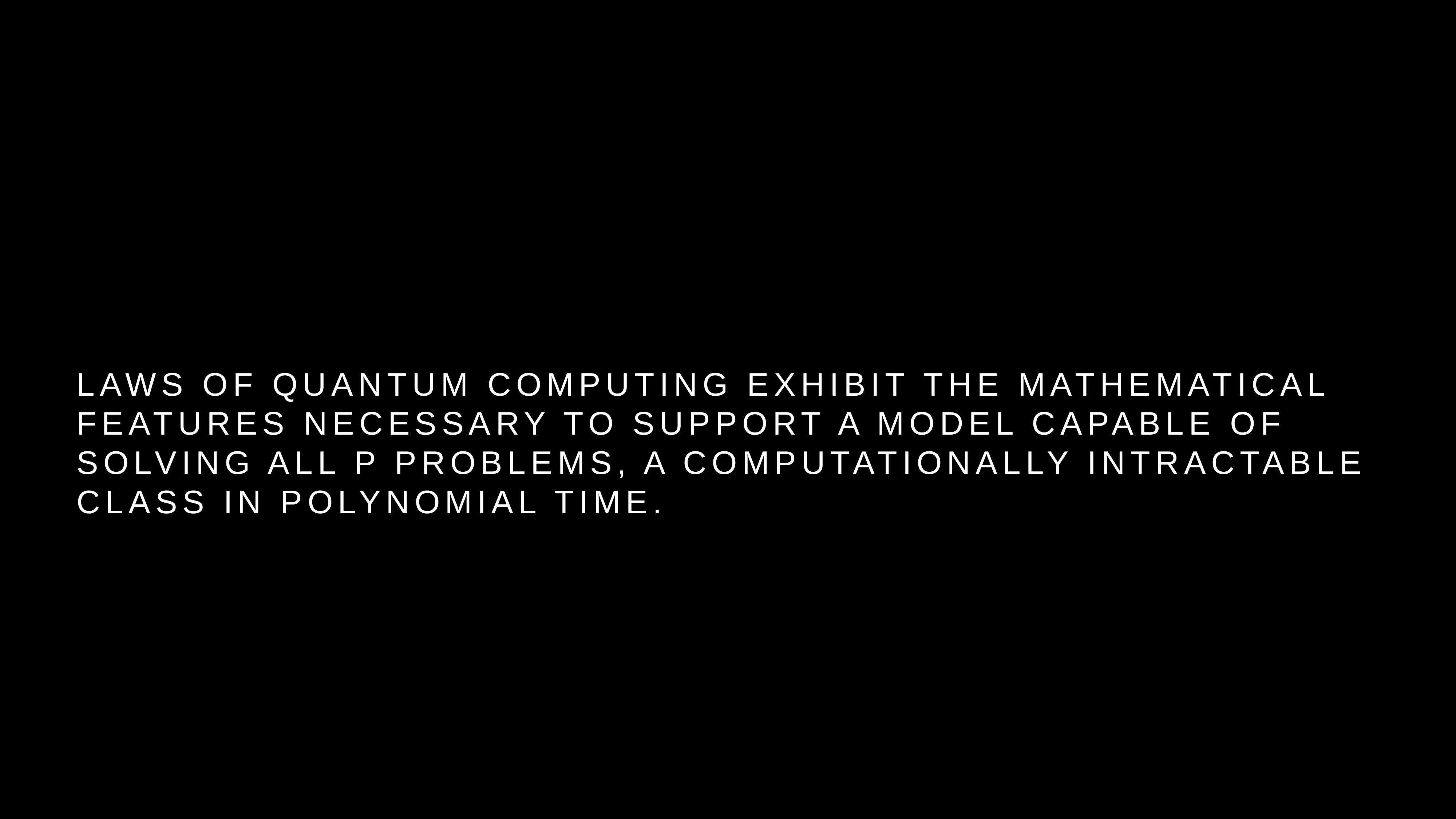

# Laws of quantum computing exhibit the mathematical features necessary to support a model capable of solving all P Problems, a computationally intractable class in polynomial time.